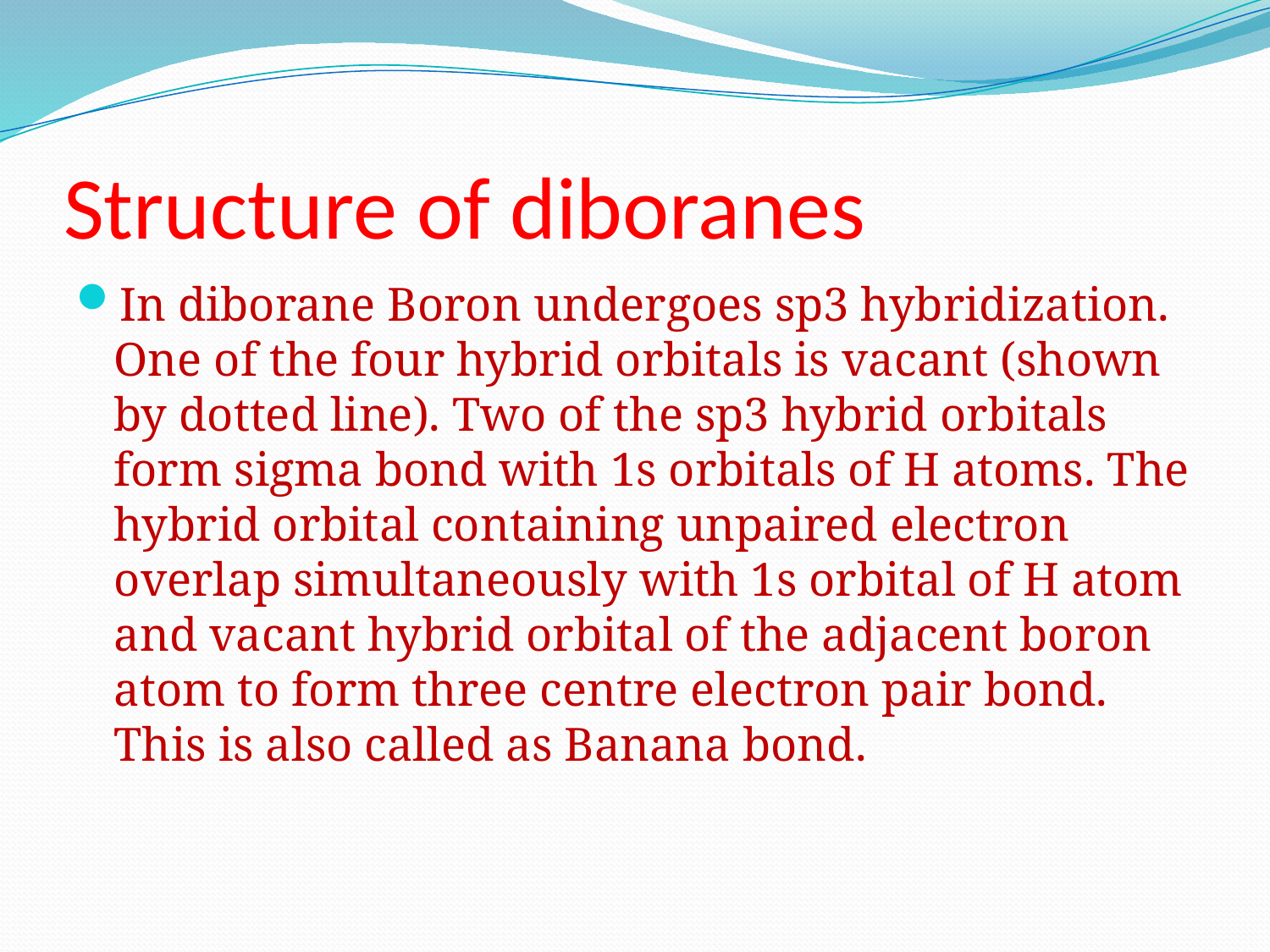

# Structure of diboranes
In diborane Boron undergoes sp3 hybridization. One of the four hybrid orbitals is vacant (shown by dotted line). Two of the sp3 hybrid orbitals form sigma bond with 1s orbitals of H atoms. The hybrid orbital containing unpaired electron overlap simultaneously with 1s orbital of H atom and vacant hybrid orbital of the adjacent boron atom to form three centre electron pair bond. This is also called as Banana bond.